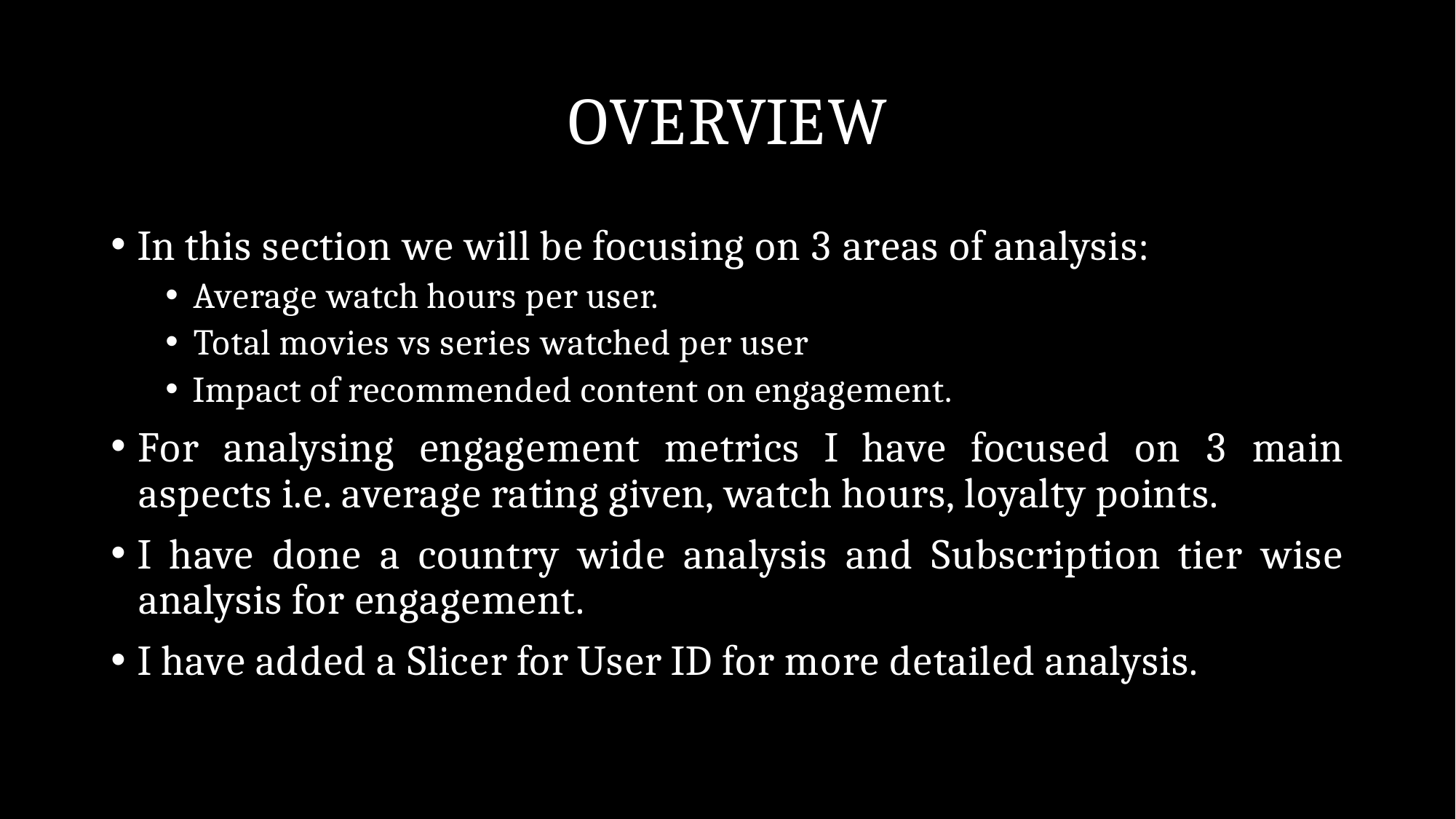

# OVERVIEW
In this section we will be focusing on 3 areas of analysis:
Average watch hours per user.
Total movies vs series watched per user
Impact of recommended content on engagement.
For analysing engagement metrics I have focused on 3 main aspects i.e. average rating given, watch hours, loyalty points.
I have done a country wide analysis and Subscription tier wise analysis for engagement.
I have added a Slicer for User ID for more detailed analysis.